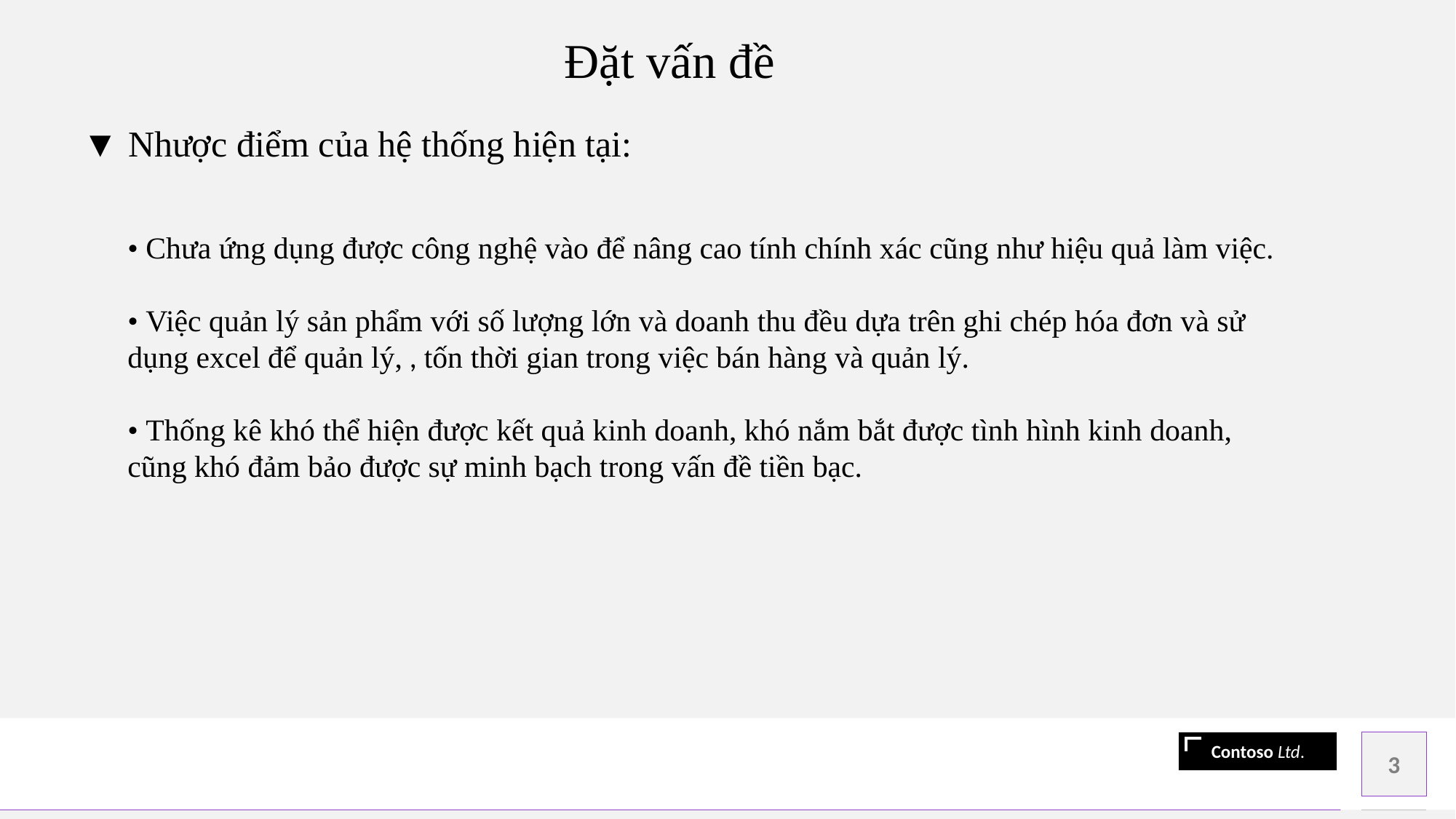

Đặt vấn đề
▼ Nhược điểm của hệ thống hiện tại:
• Chưa ứng dụng được công nghệ vào để nâng cao tính chính xác cũng như hiệu quả làm việc.

• Việc quản lý sản phẩm với số lượng lớn và doanh thu đều dựa trên ghi chép hóa đơn và sử dụng excel để quản lý, , tốn thời gian trong việc bán hàng và quản lý.

• Thống kê khó thể hiện được kết quả kinh doanh, khó nắm bắt được tình hình kinh doanh, cũng khó đảm bảo được sự minh bạch trong vấn đề tiền bạc.
3